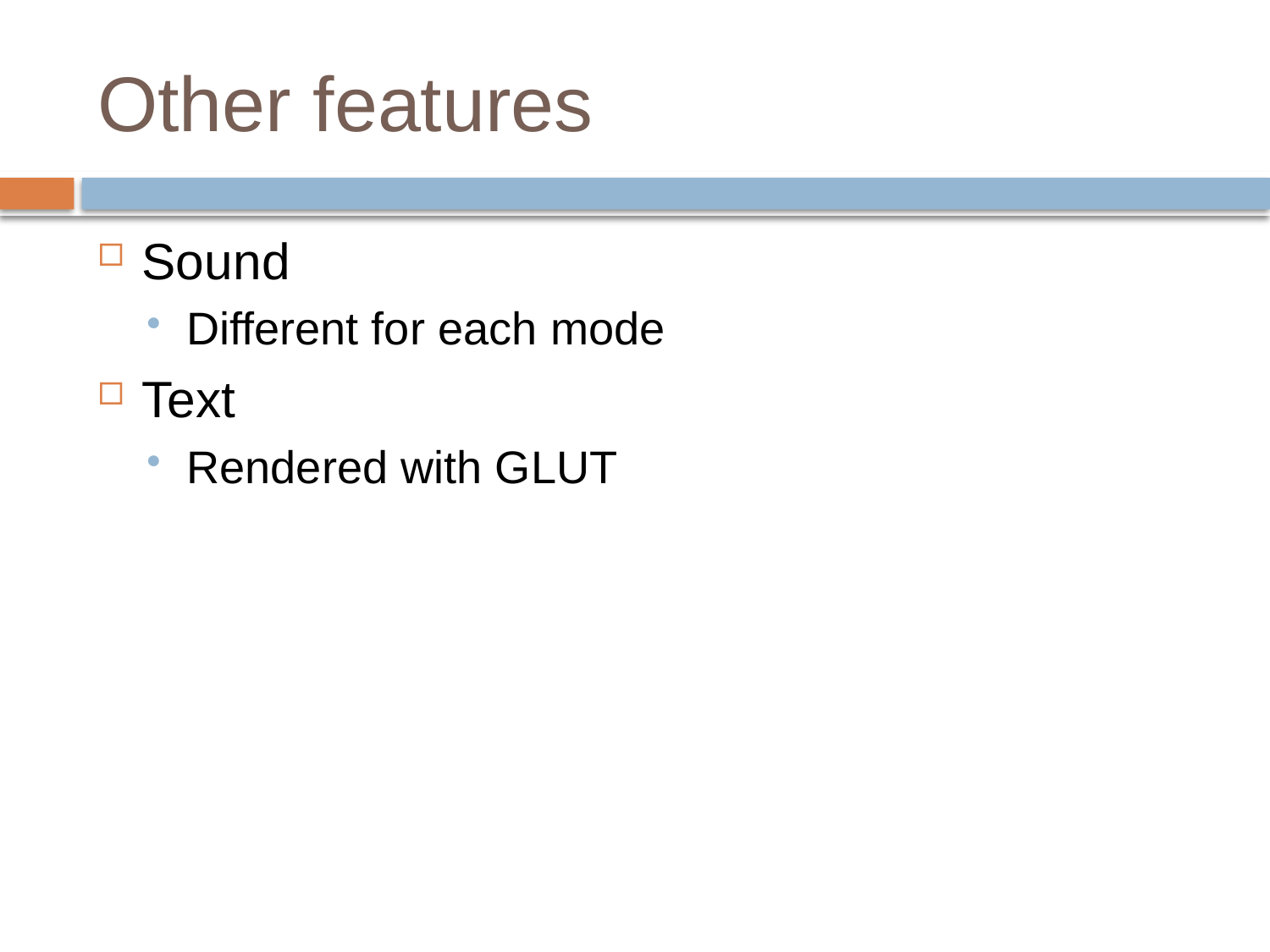

# Other features
Sound
Different for each mode
Text
Rendered with GLUT